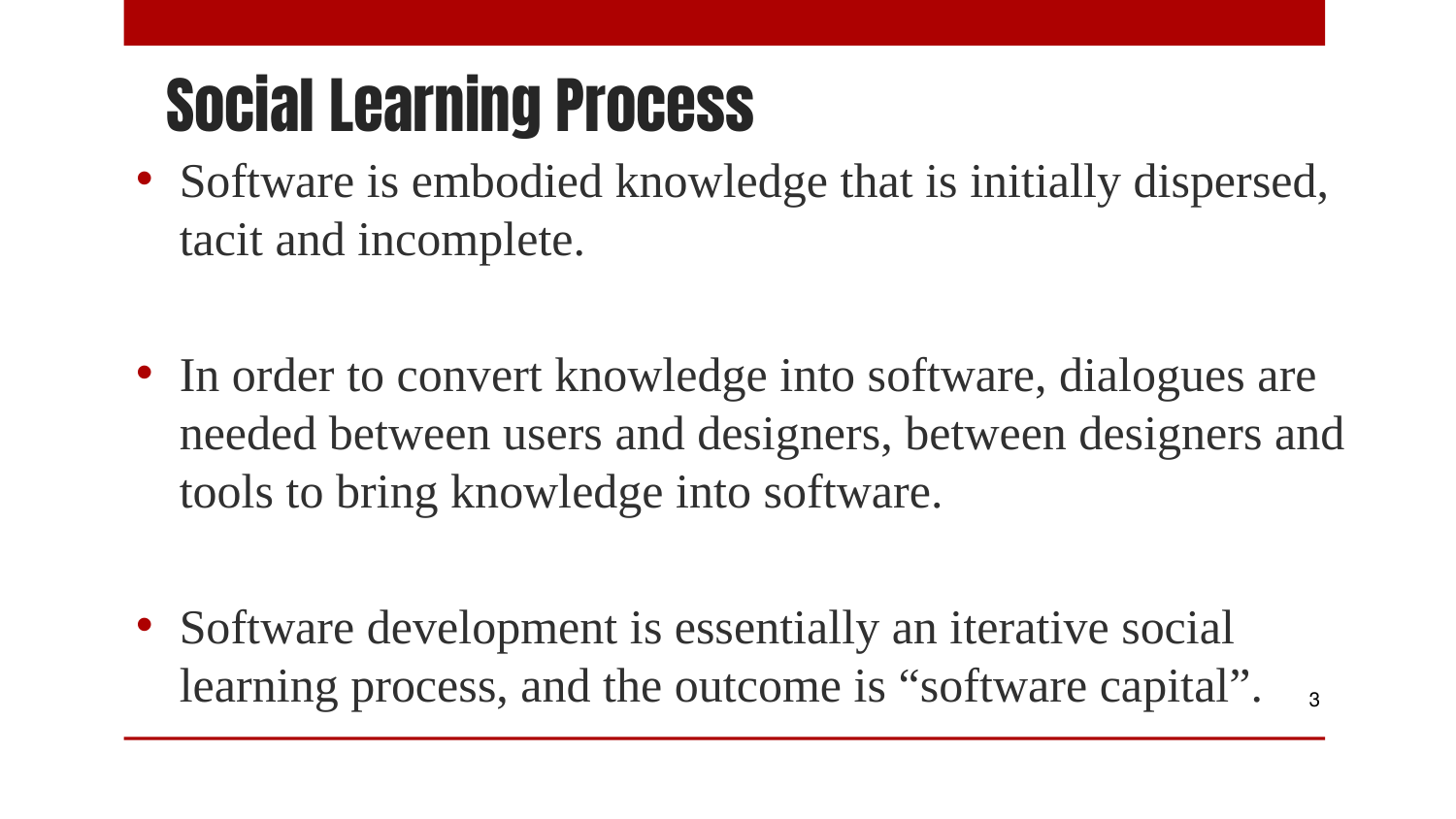

# Social Learning Process
Software is embodied knowledge that is initially dispersed, tacit and incomplete.

In order to convert knowledge into software, dialogues are needed between users and designers, between designers and tools to bring knowledge into software.

Software development is essentially an iterative social learning process, and the outcome is “software capital”.

3